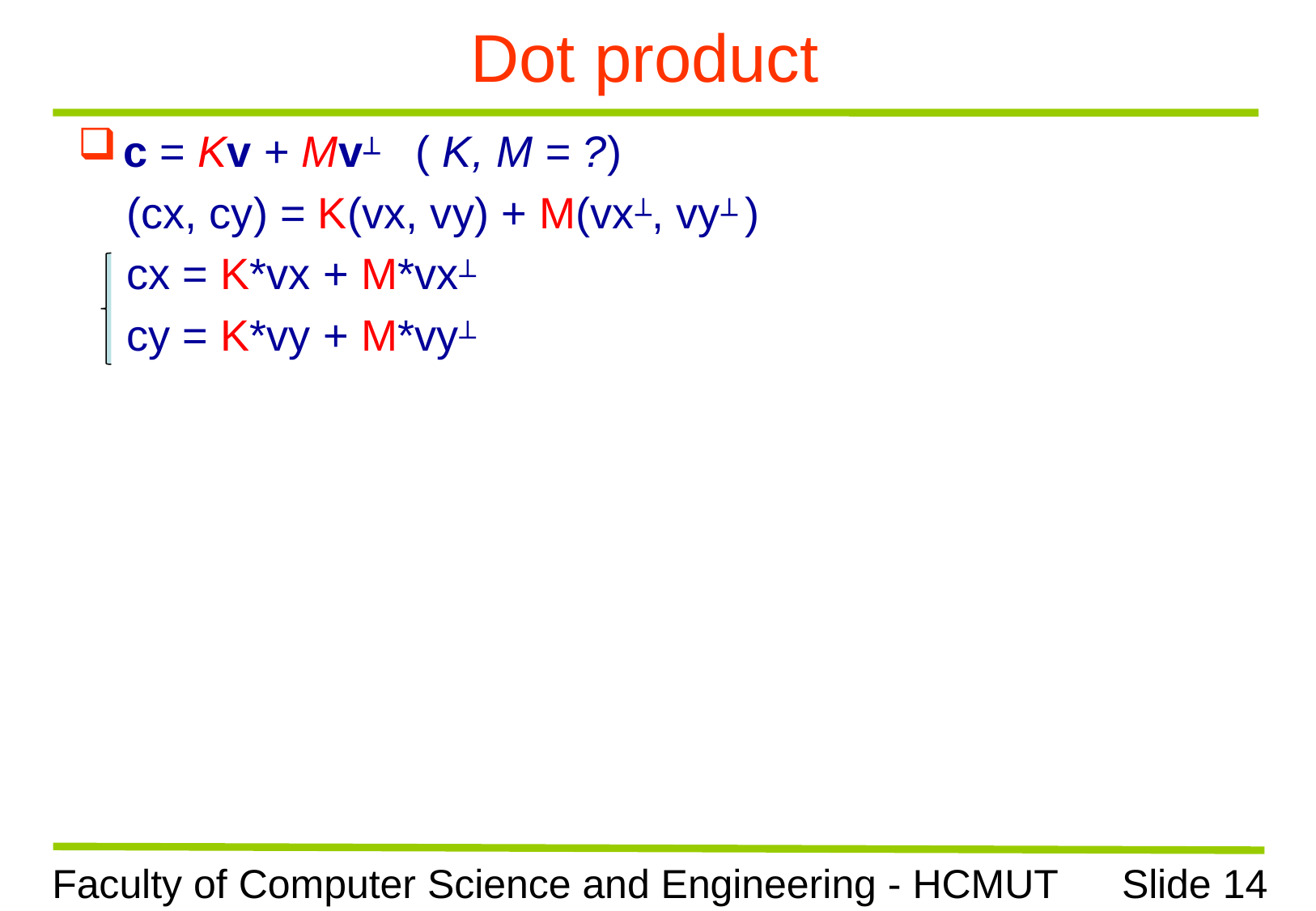

# Dot product
c = Kv + Mv⊥     ( K, M = ?)
    (cx, cy) = K(vx, vy) + M(vx⊥, vy⊥ )
    cx = K*vx + M*vx⊥
    cy = K*vy + M*vy⊥